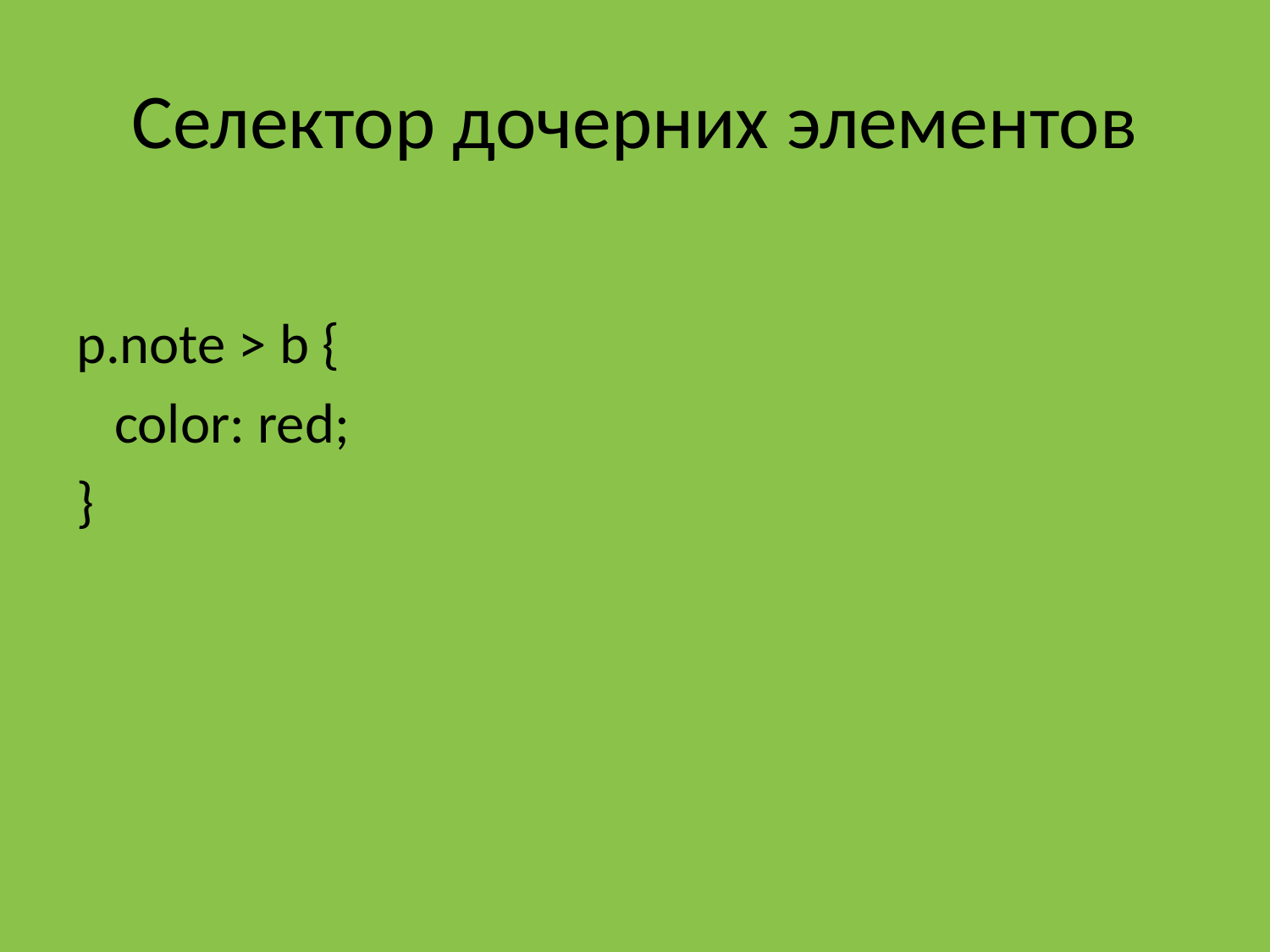

# Селектор дочерних элементов

p.note > b {
   color: red;
}